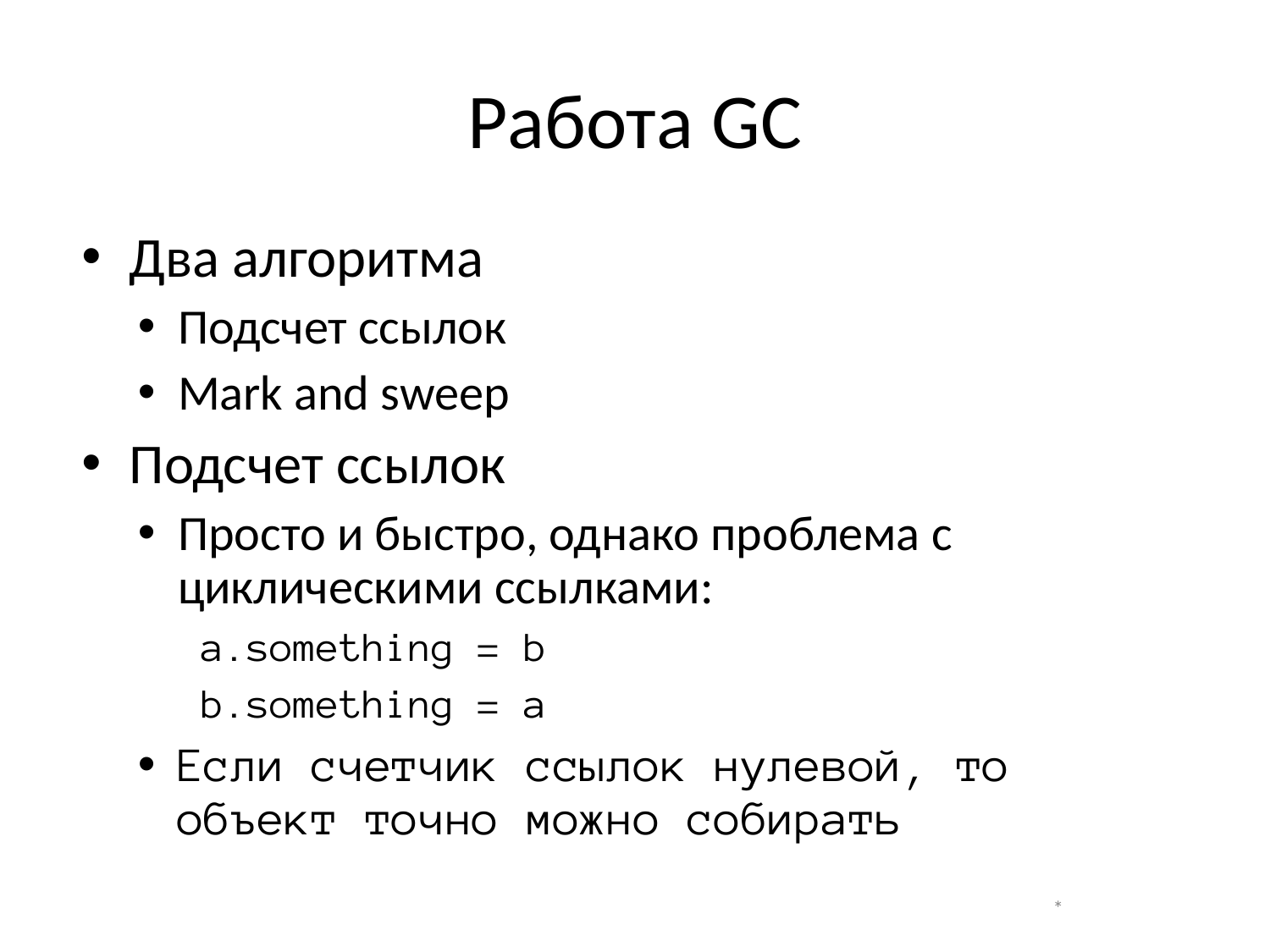

# Работа GC
Два алгоритма
Подсчет ссылок
Mark and sweep
Подсчет ссылок
Просто и быстро, однако проблема с циклическими ссылками:
a.something = b
b.something = a
Если счетчик ссылок нулевой, то объект точно можно собирать